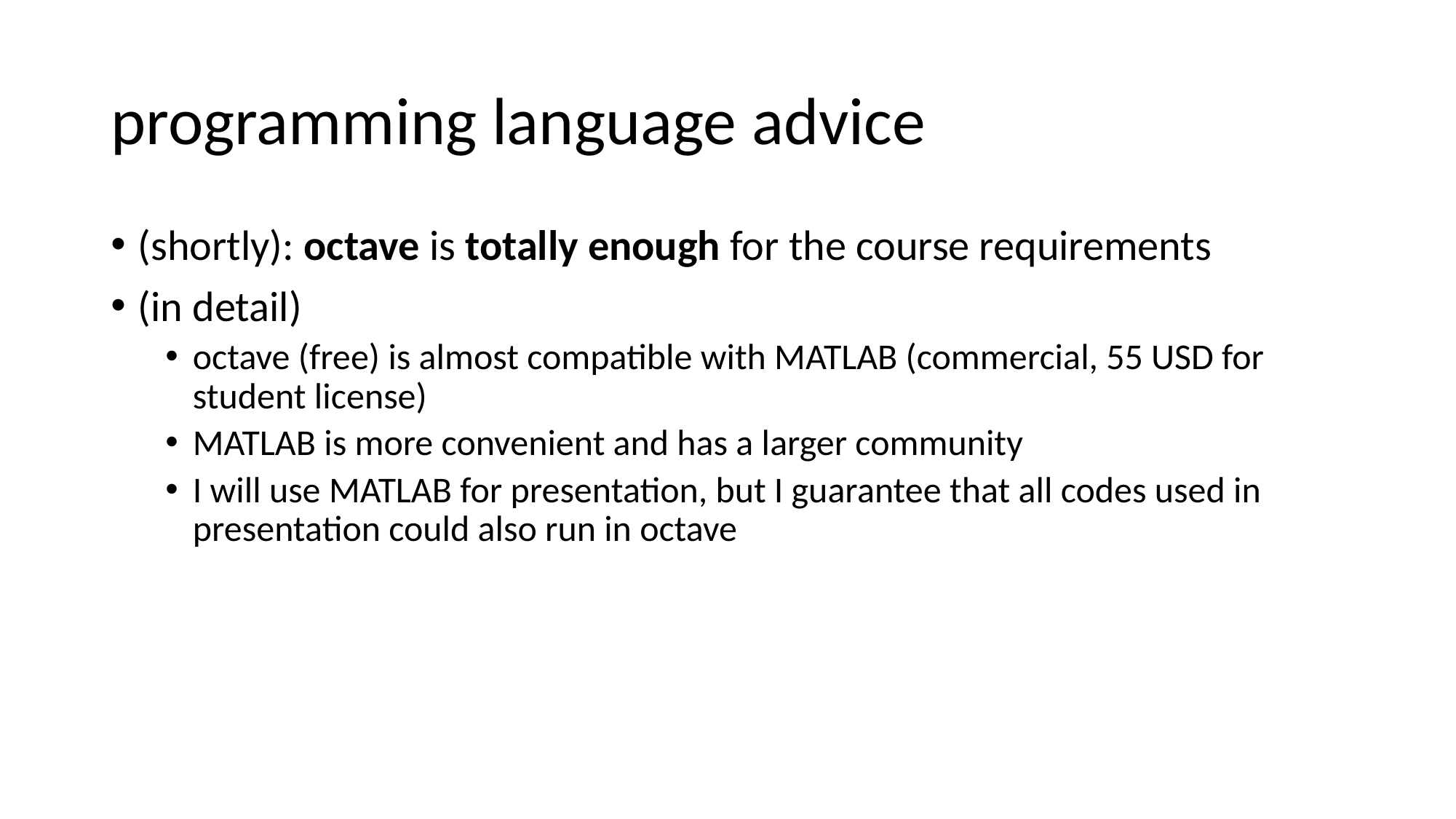

# programming language advice
(shortly): octave is totally enough for the course requirements
(in detail)
octave (free) is almost compatible with MATLAB (commercial, 55 USD for student license)
MATLAB is more convenient and has a larger community
I will use MATLAB for presentation, but I guarantee that all codes used in presentation could also run in octave